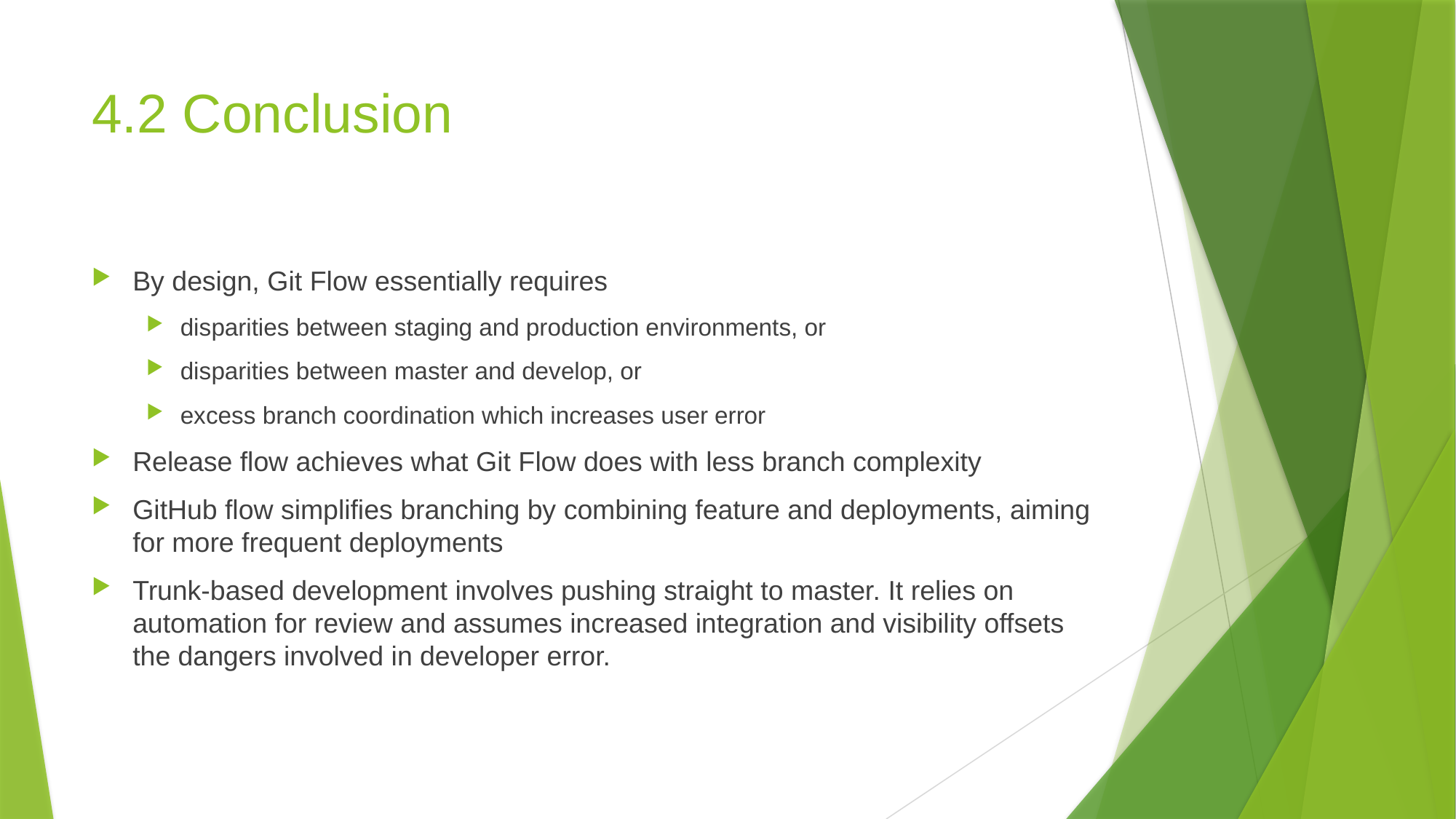

# 4.2 Conclusion
By design, Git Flow essentially requires
disparities between staging and production environments, or
disparities between master and develop, or
excess branch coordination which increases user error
Release flow achieves what Git Flow does with less branch complexity
GitHub flow simplifies branching by combining feature and deployments, aiming for more frequent deployments
Trunk-based development involves pushing straight to master. It relies on automation for review and assumes increased integration and visibility offsets the dangers involved in developer error.